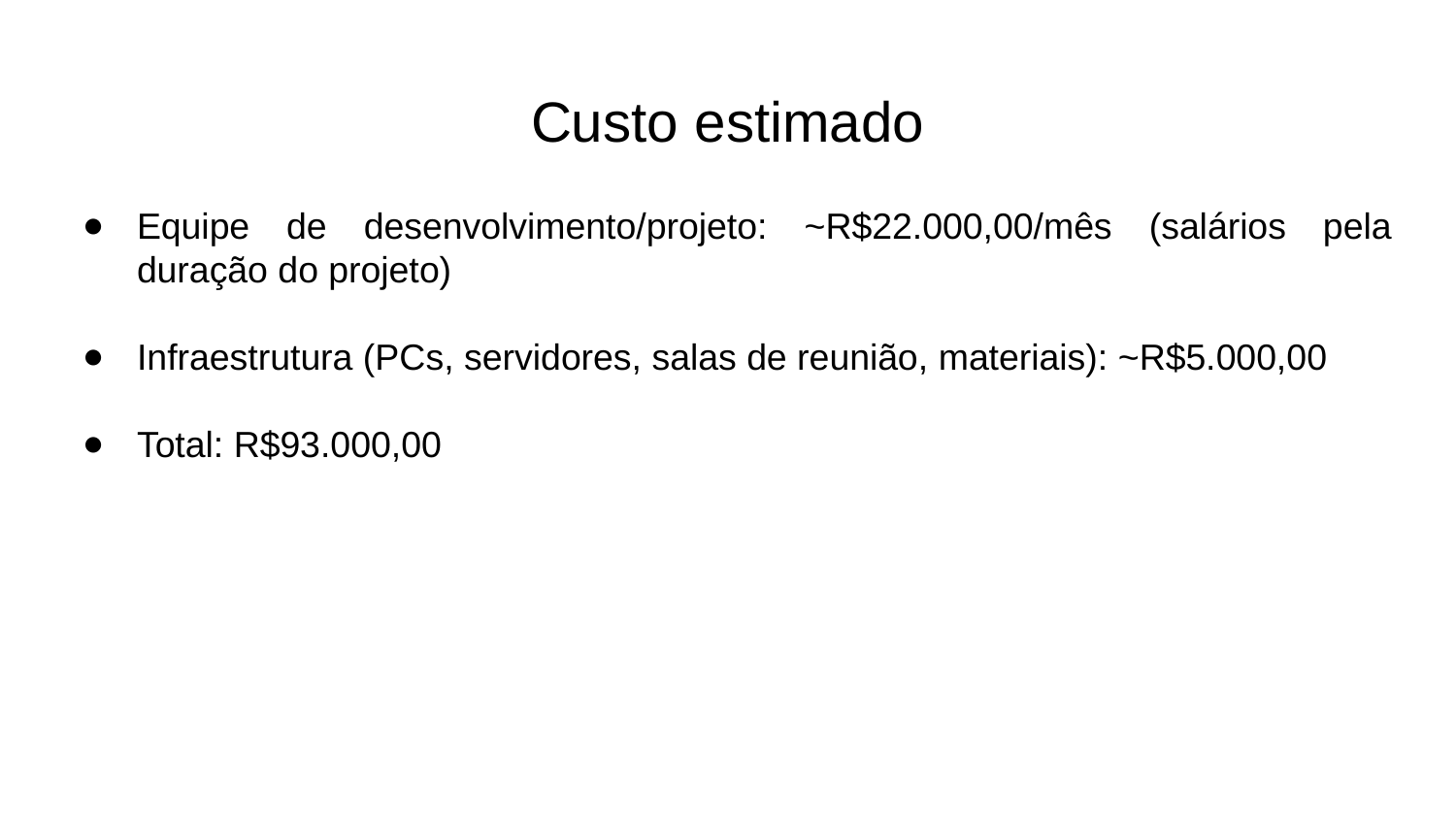

# Custo estimado
Equipe de desenvolvimento/projeto: ~R$22.000,00/mês (salários pela duração do projeto)

Infraestrutura (PCs, servidores, salas de reunião, materiais): ~R$5.000,00

Total: R$93.000,00